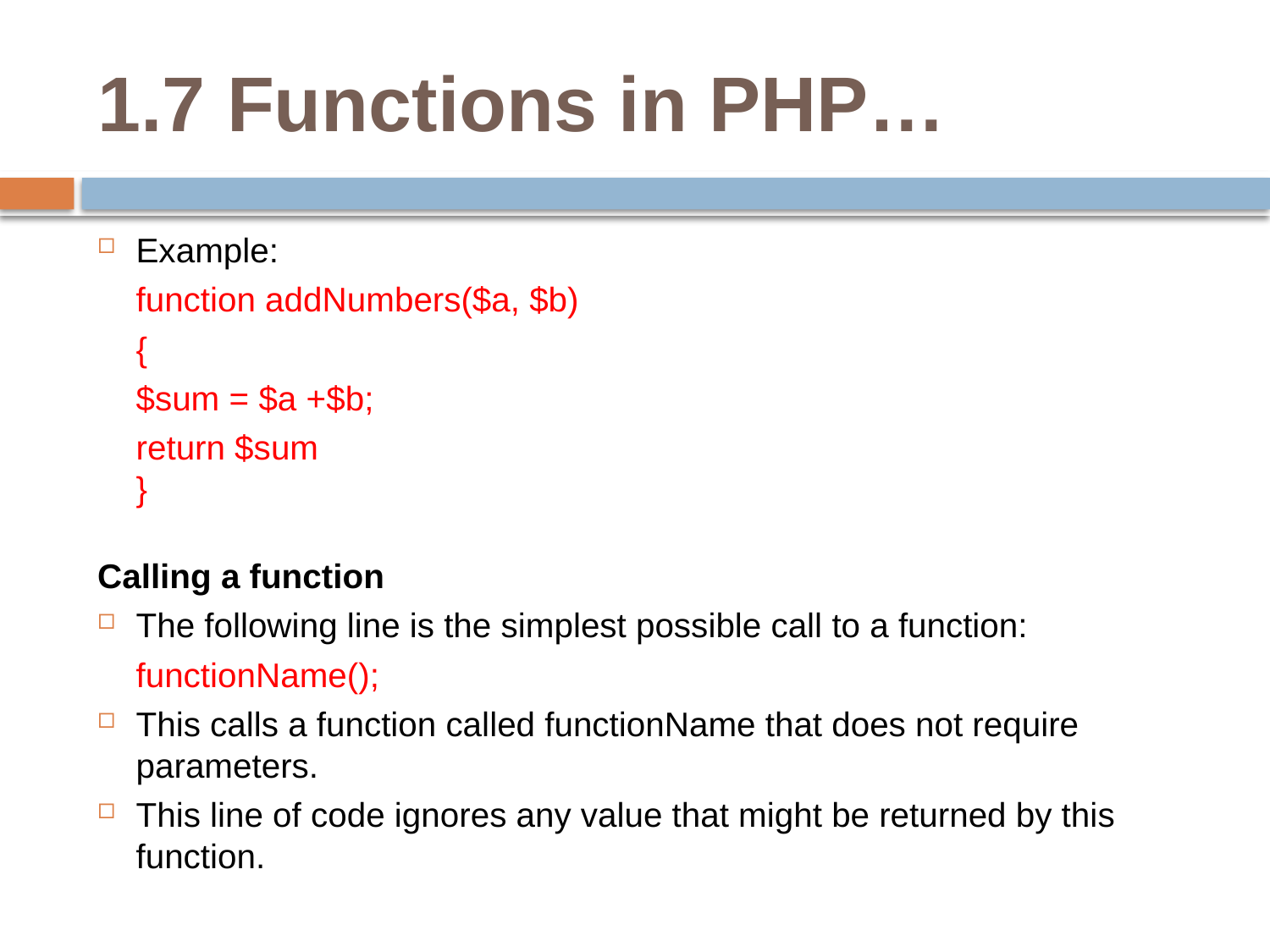

# 1.7 Functions in PHP…
Example:
	function addNumbers($a, $b)
	{
		$sum = $a +$b;
		return $sum
}

Calling a function
The following line is the simplest possible call to a function:
	functionName();
This calls a function called functionName that does not require parameters.
This line of code ignores any value that might be returned by this function.